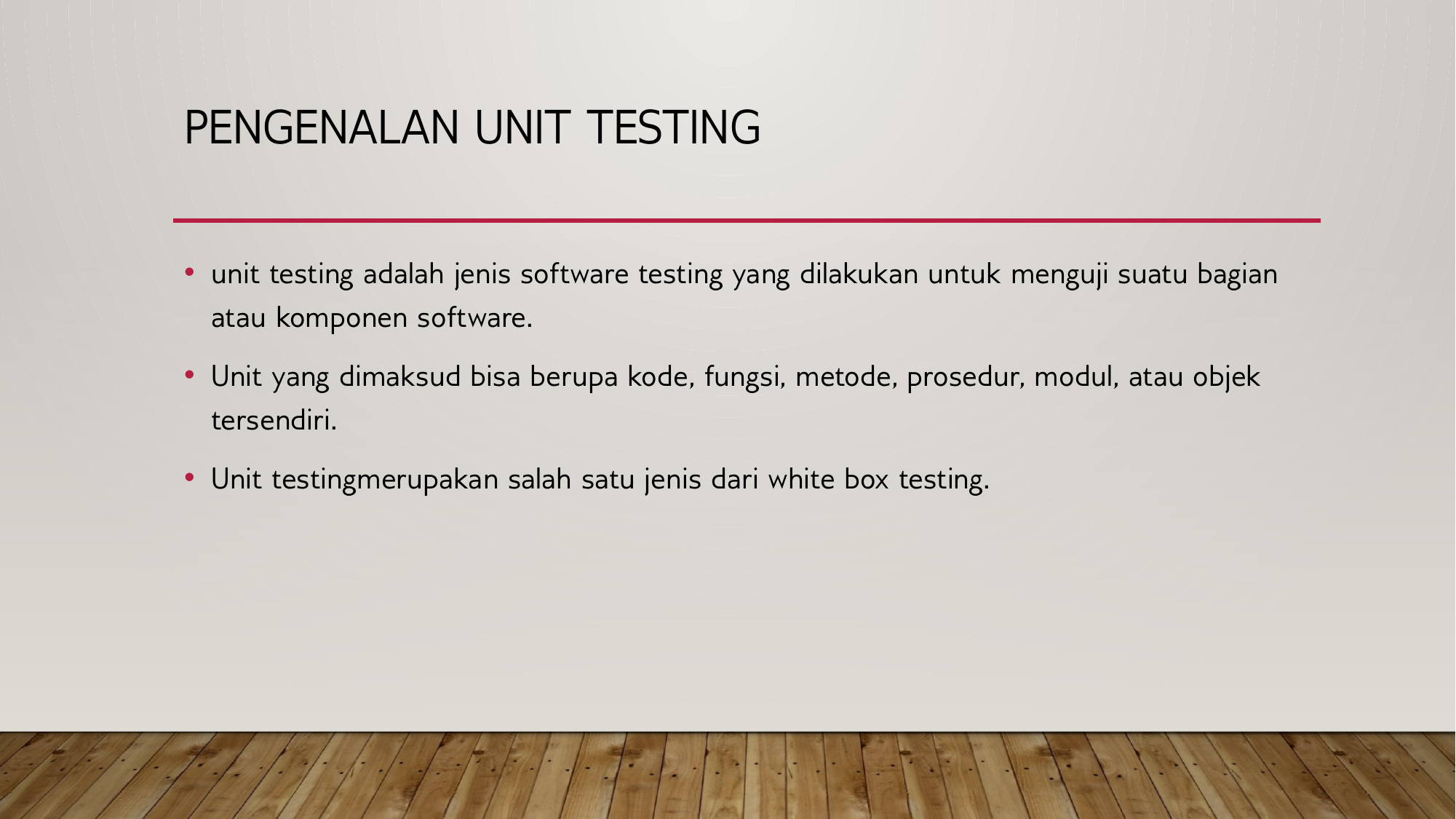

# Pengenalan Unit Testing
unit testing adalah jenis software testing yang dilakukan untuk menguji suatu bagian atau komponen software.
Unit yang dimaksud bisa berupa kode, fungsi, metode, prosedur, modul, atau objek tersendiri.
Unit testingmerupakan salah satu jenis dari white box testing.